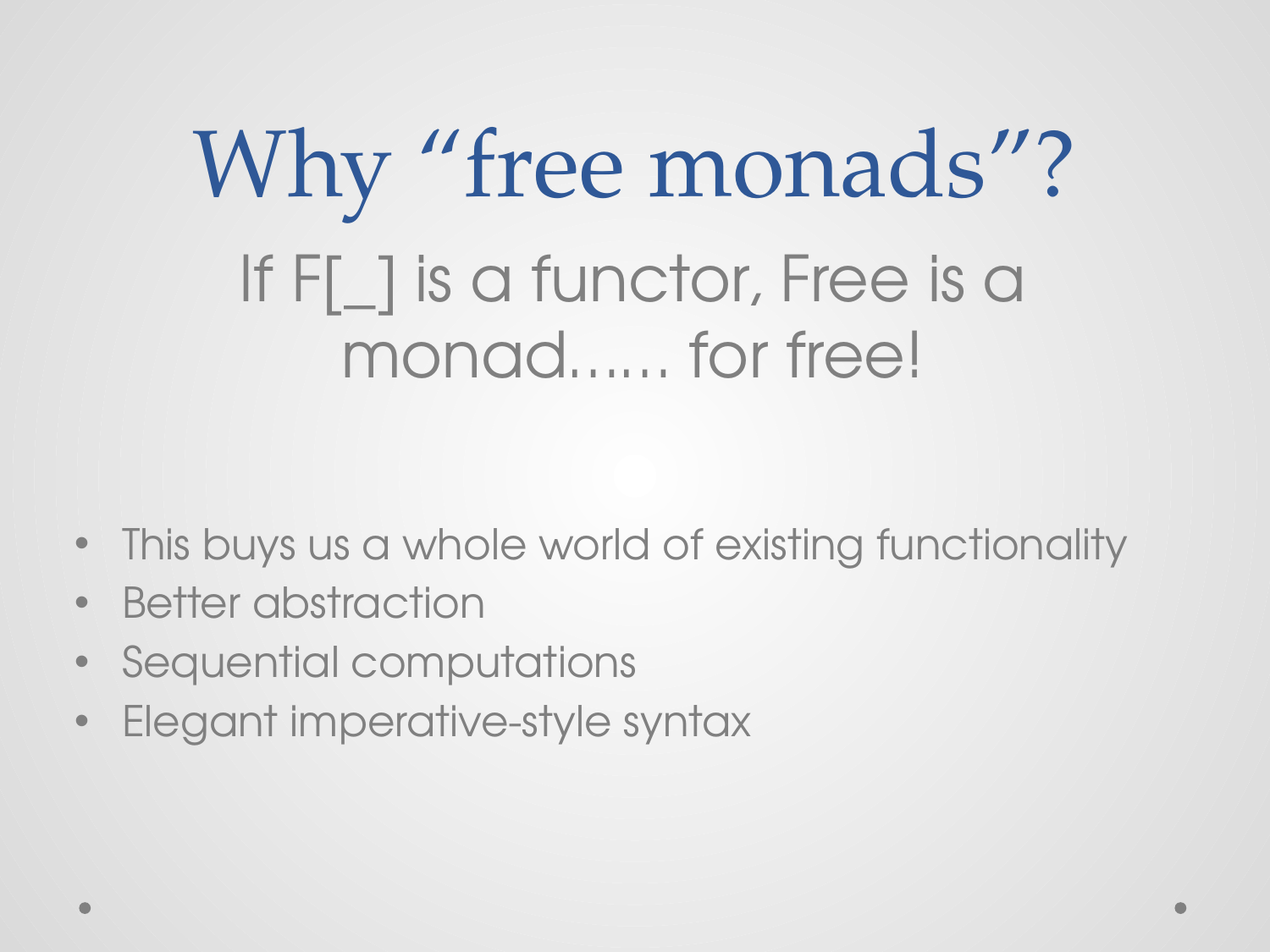

# Why “free monads”?
If F[_] is a functor, Free is a monad…… for free!

This buys us a whole world of existing functionality
Better abstraction
Sequential computations
Elegant imperative-style syntax